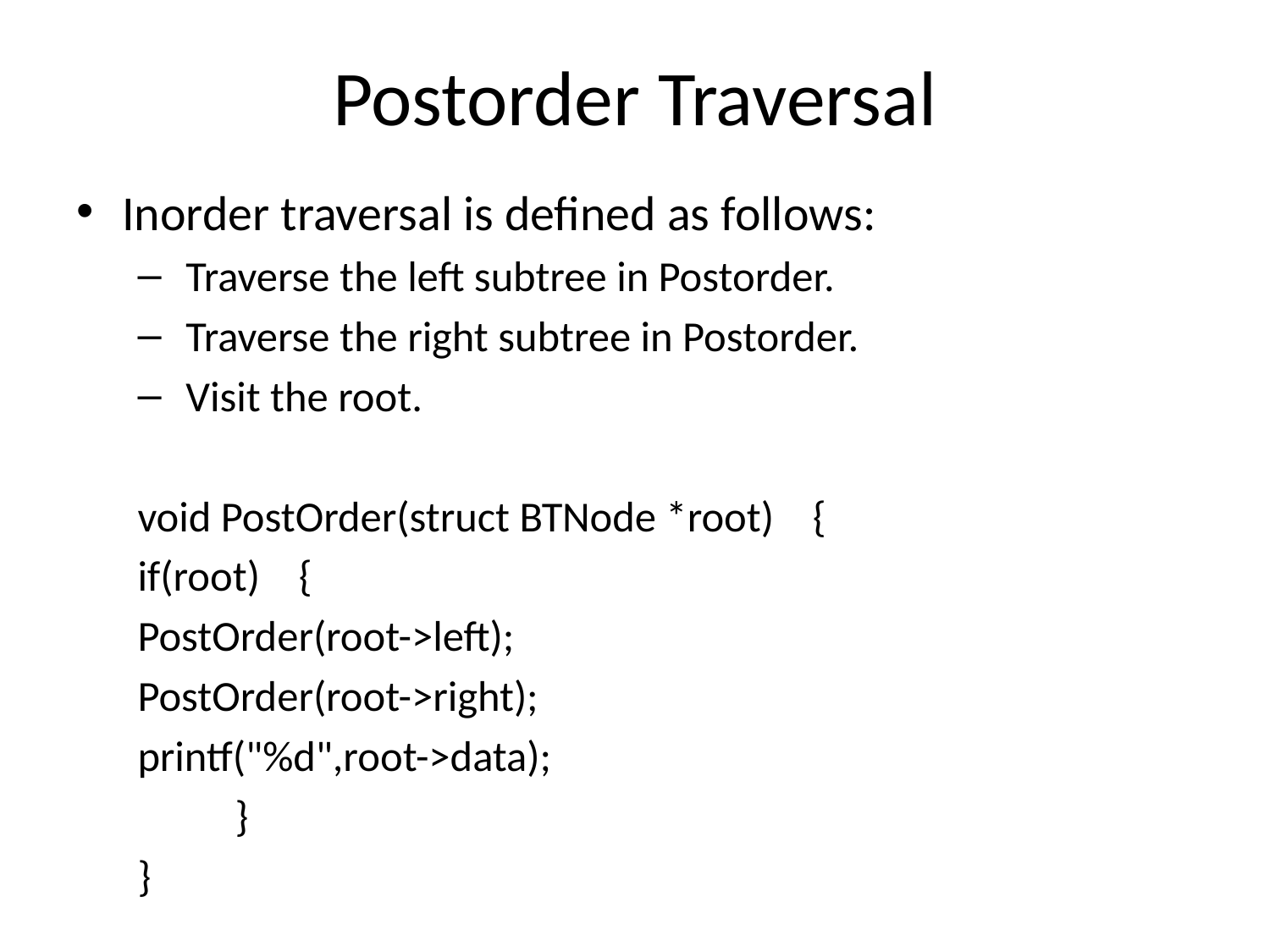

# Postorder Traversal
Inorder traversal is defined as follows:
 Traverse the left subtree in Postorder.
 Traverse the right subtree in Postorder.
 Visit the root.

void PostOrder(struct BTNode *root)    {
if(root)    {
	PostOrder(root->left);
	PostOrder(root->right);
	printf("%d",root->data);
	          }
}